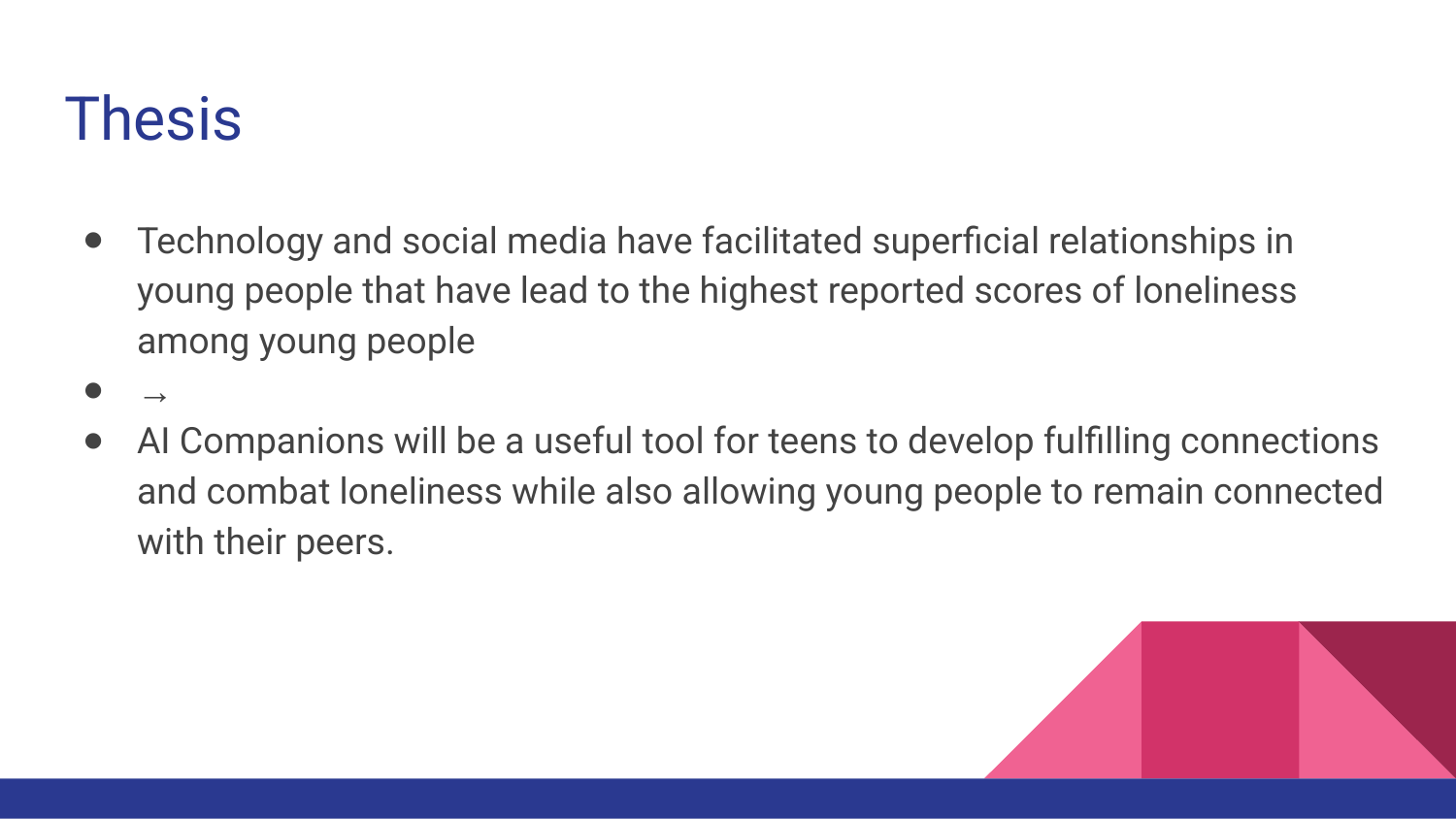

# Thesis
Technology and social media have facilitated superficial relationships in young people that have lead to the highest reported scores of loneliness among young people
→
AI Companions will be a useful tool for teens to develop fulfilling connections and combat loneliness while also allowing young people to remain connected with their peers.